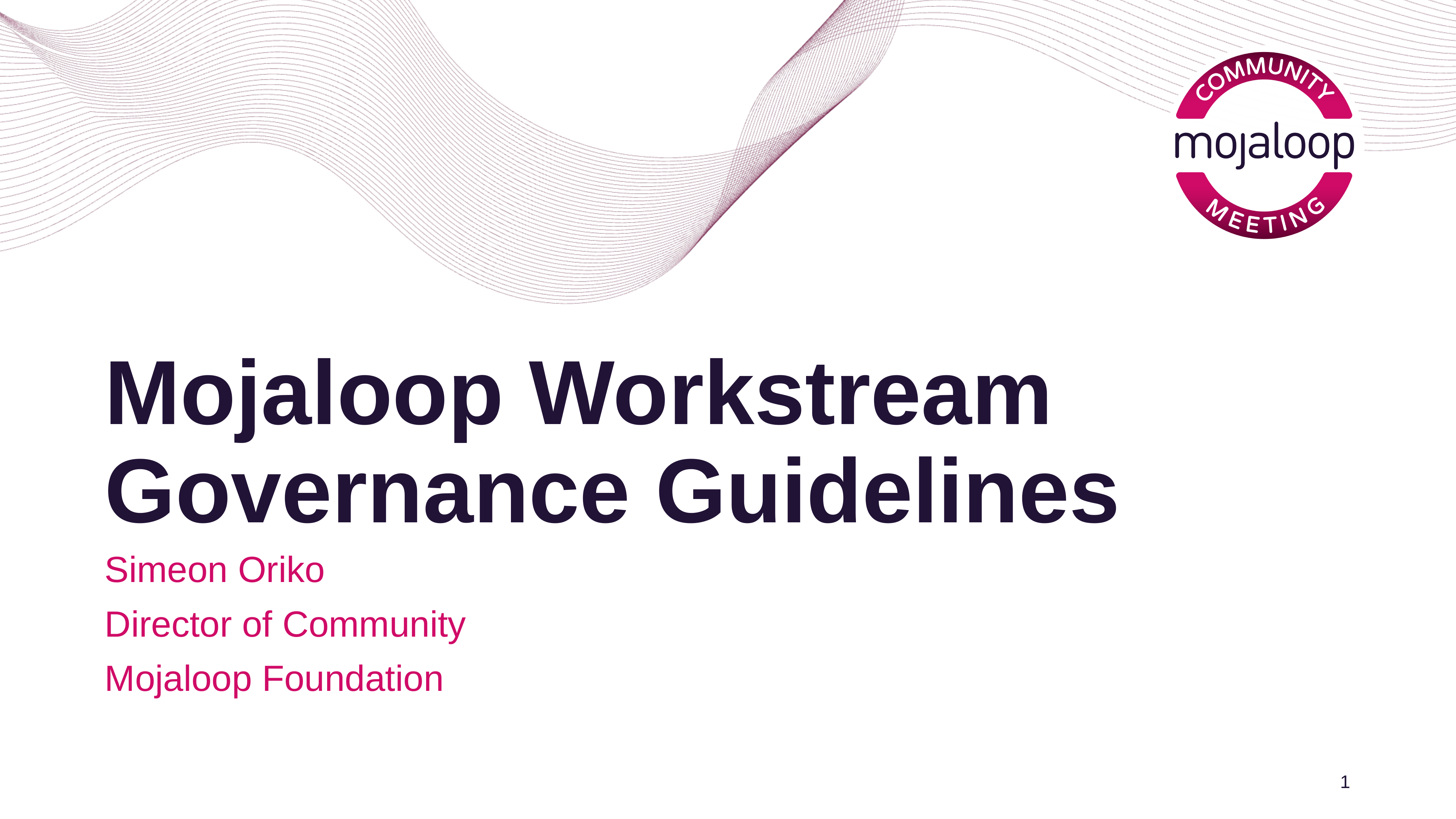

# Mojaloop Workstream Governance Guidelines
Simeon Oriko
Director of Community
Mojaloop Foundation
1